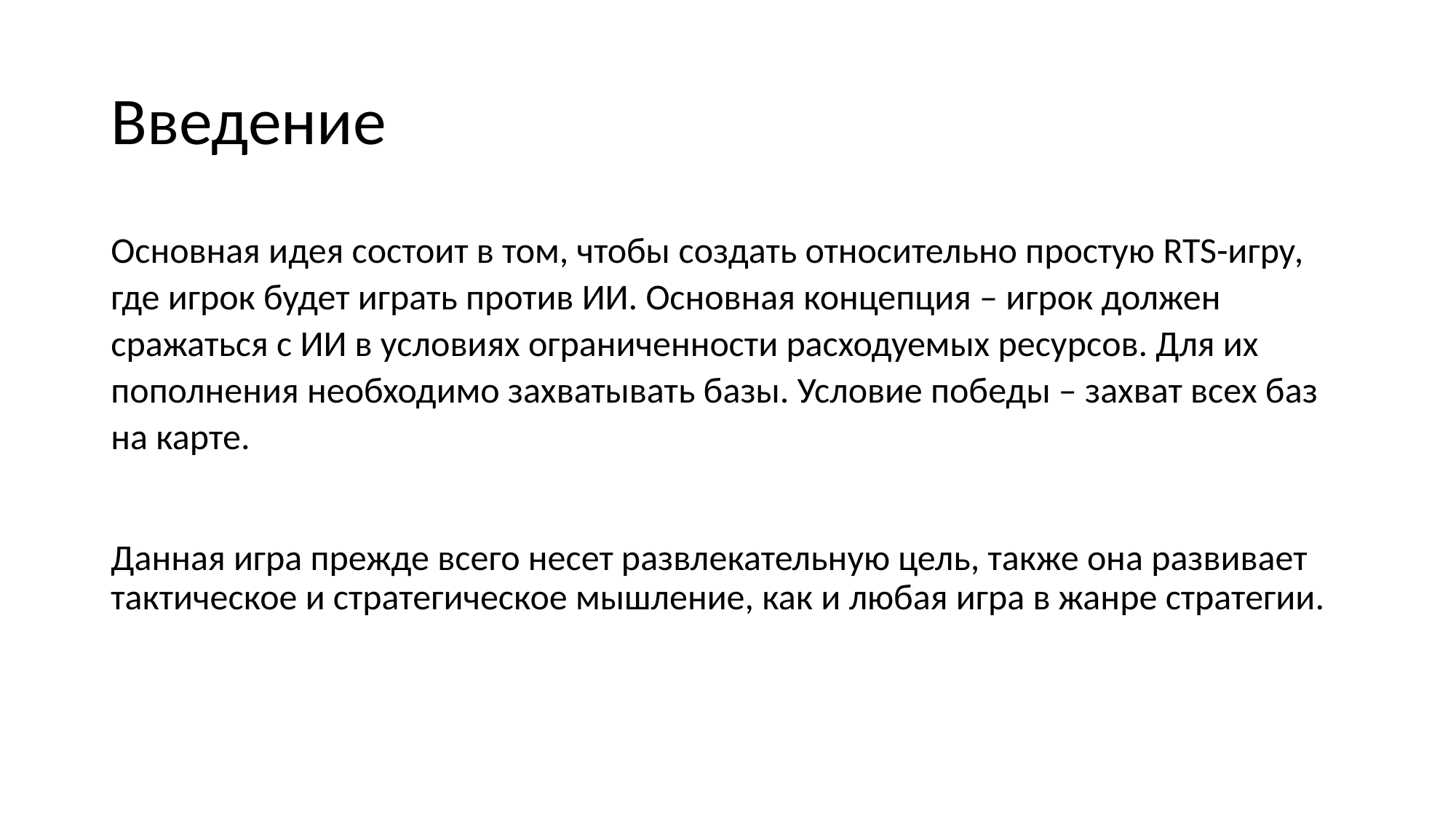

# Введение
Основная идея состоит в том, чтобы создать относительно простую RTS-игру, где игрок будет играть против ИИ. Основная концепция – игрок должен сражаться с ИИ в условиях ограниченности расходуемых ресурсов. Для их пополнения необходимо захватывать базы. Условие победы – захват всех баз на карте.

Данная игра прежде всего несет развлекательную цель, также она развивает тактическое и стратегическое мышление, как и любая игра в жанре стратегии.